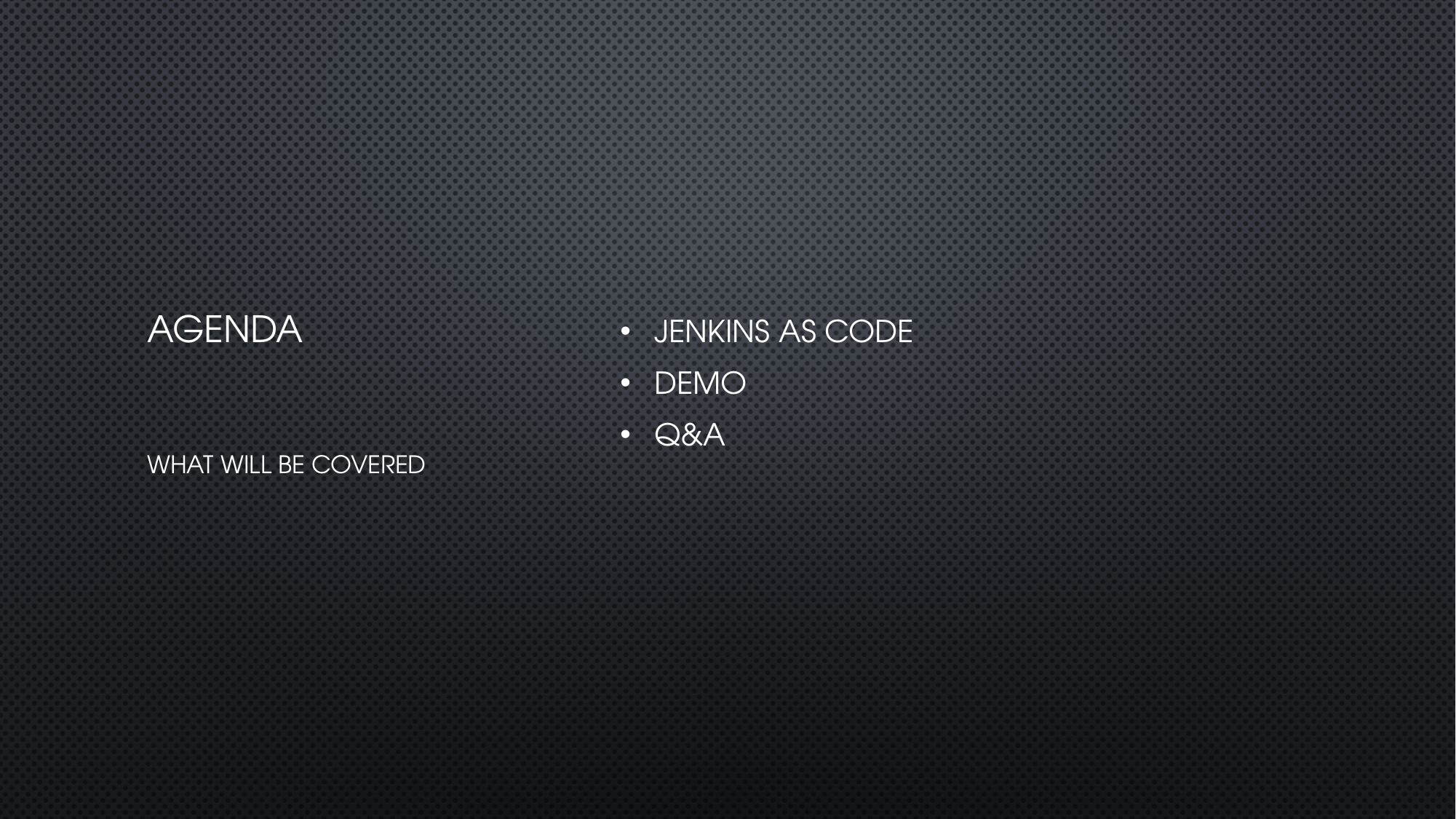

Jenkins as Code
Demo
Q&A
# Agenda
What will be covered